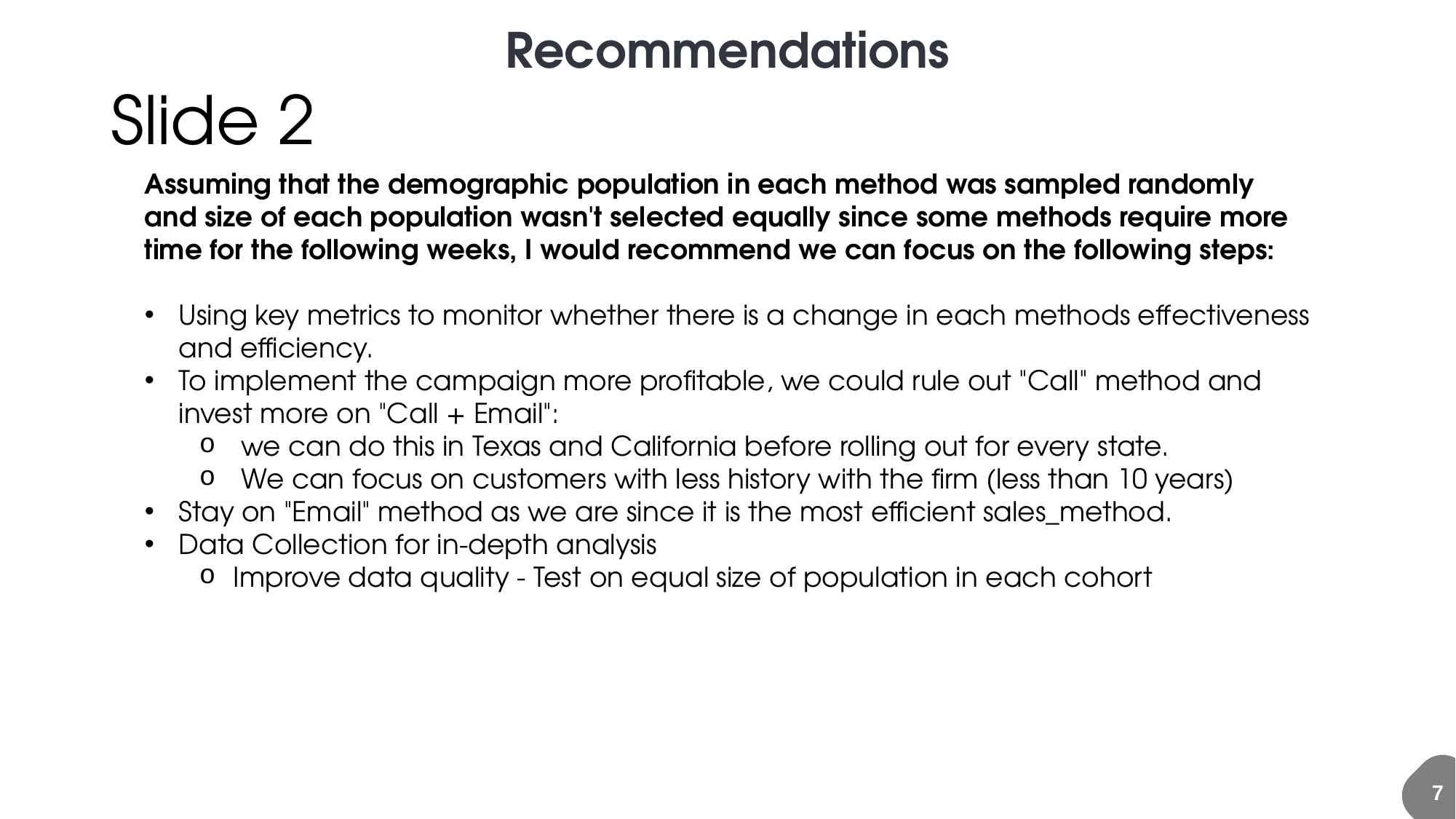

Recommendations
# Slide 2
Assuming that the demographic population in each method was sampled randomly and size of each population wasn't selected equally since some methods require more time for the following weeks, I would recommend we can focus on the following steps:

Using key metrics to monitor whether there is a change in each methods effectiveness and efficiency.
To implement the campaign more profitable, we could rule out "Call" method and invest more on "Call + Email":
 we can do this in Texas and California before rolling out for every state.
 We can focus on customers with less history with the firm (less than 10 years)
Stay on "Email" method as we are since it is the most efficient sales_method.
Data Collection for in-depth analysis
Improve data quality - Test on equal size of population in each cohort

7